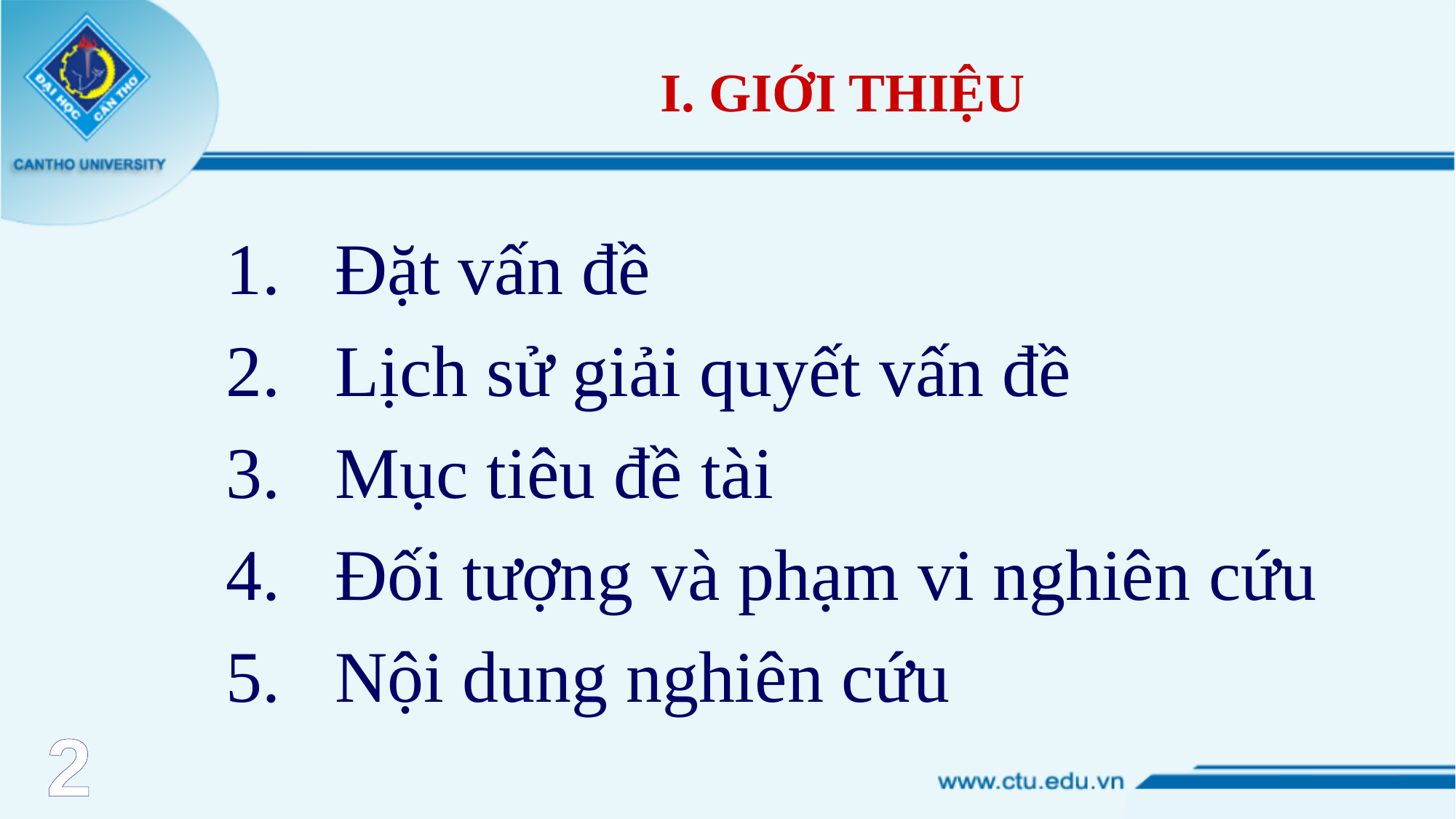

# I. GIỚI THIỆU
Đặt vấn đề
Lịch sử giải quyết vấn đề
Mục tiêu đề tài
Đối tượng và phạm vi nghiên cứu
Nội dung nghiên cứu
2